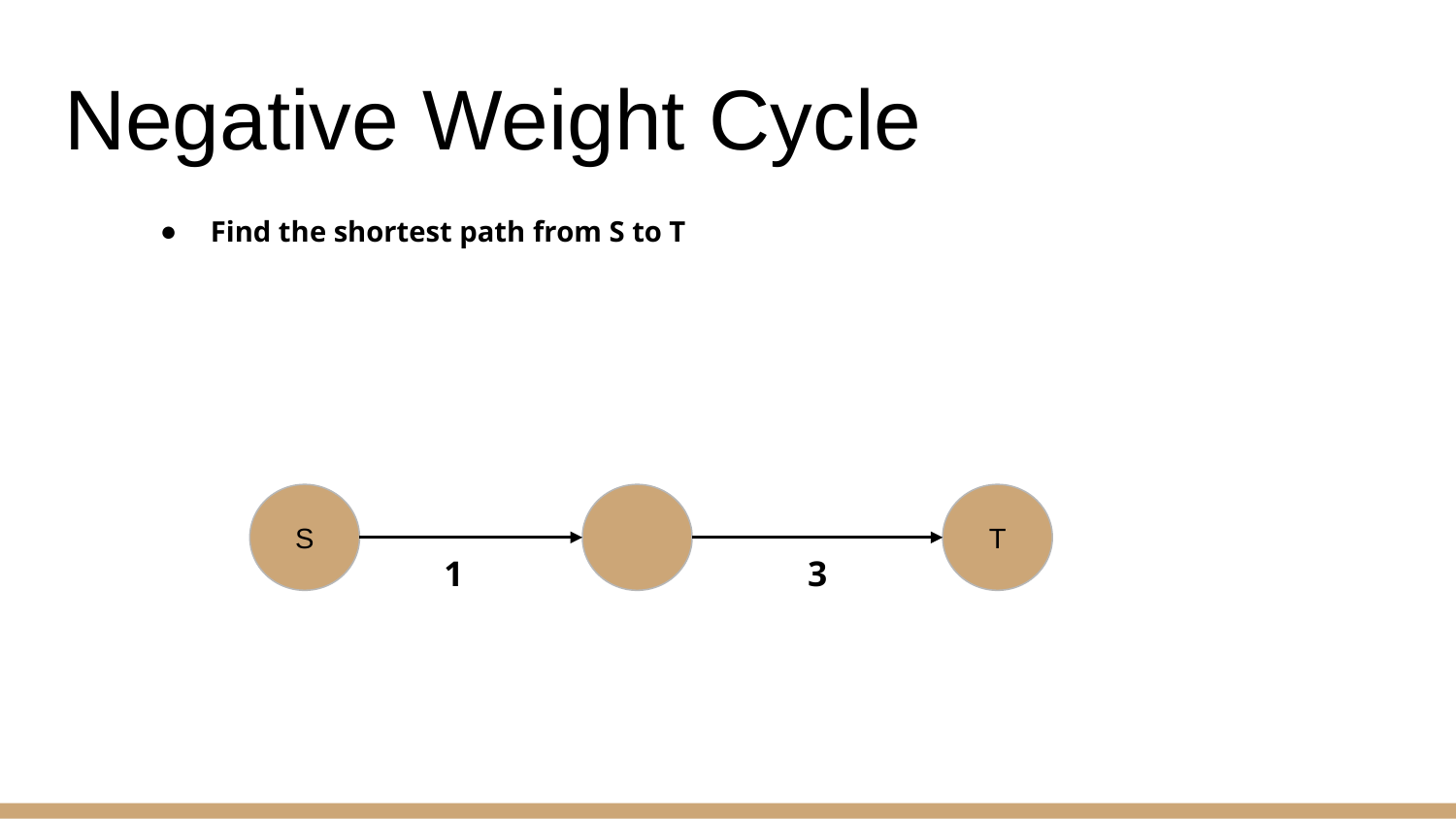

# Negative Weight Cycle
Find the shortest path from S to T
S

T
1
3